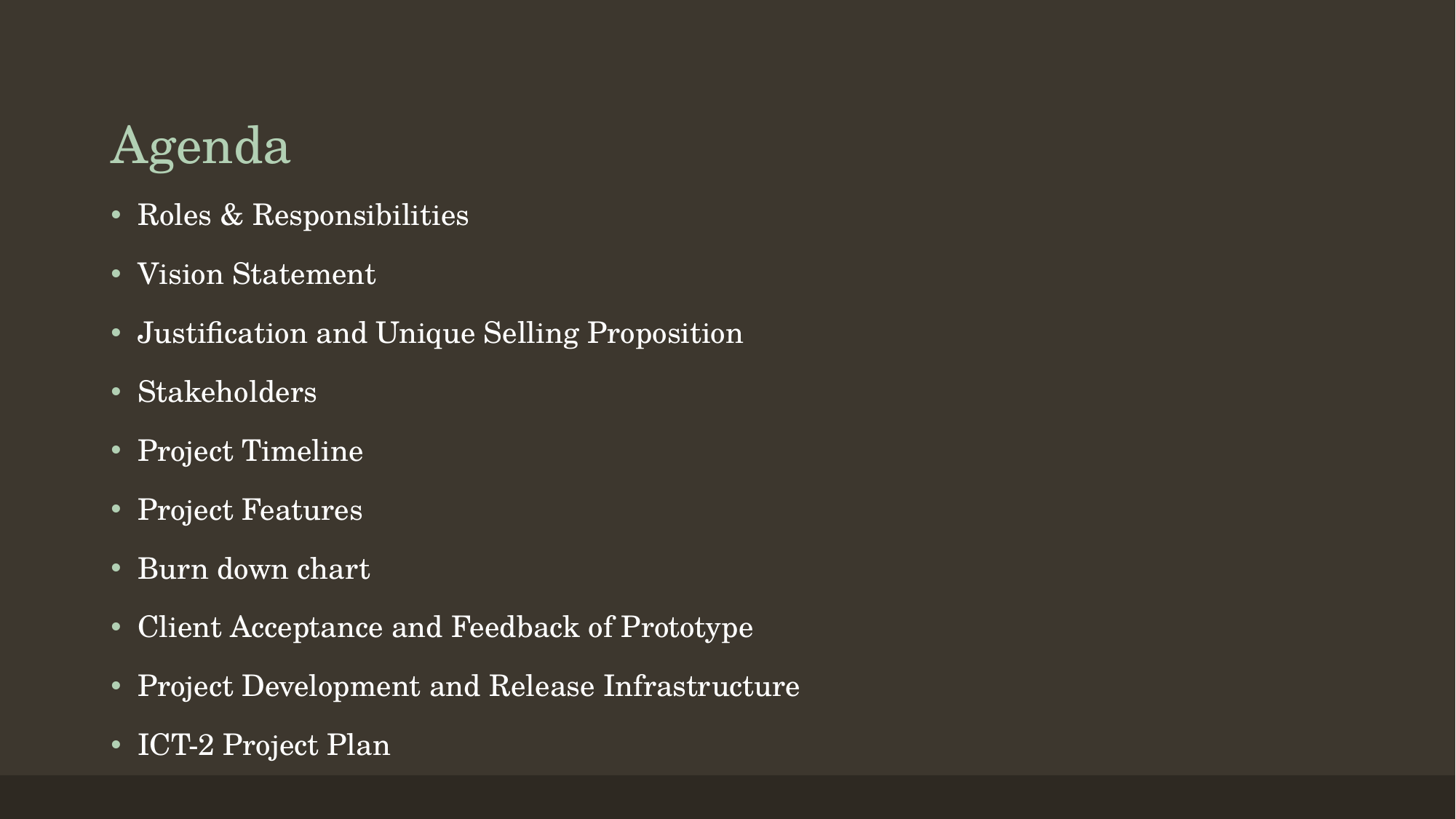

# Agenda
Roles & Responsibilities
Vision Statement
Justification and Unique Selling Proposition
Stakeholders
Project Timeline
Project Features
Burn down chart
Client Acceptance and Feedback of Prototype
Project Development and Release Infrastructure
ICT-2 Project Plan